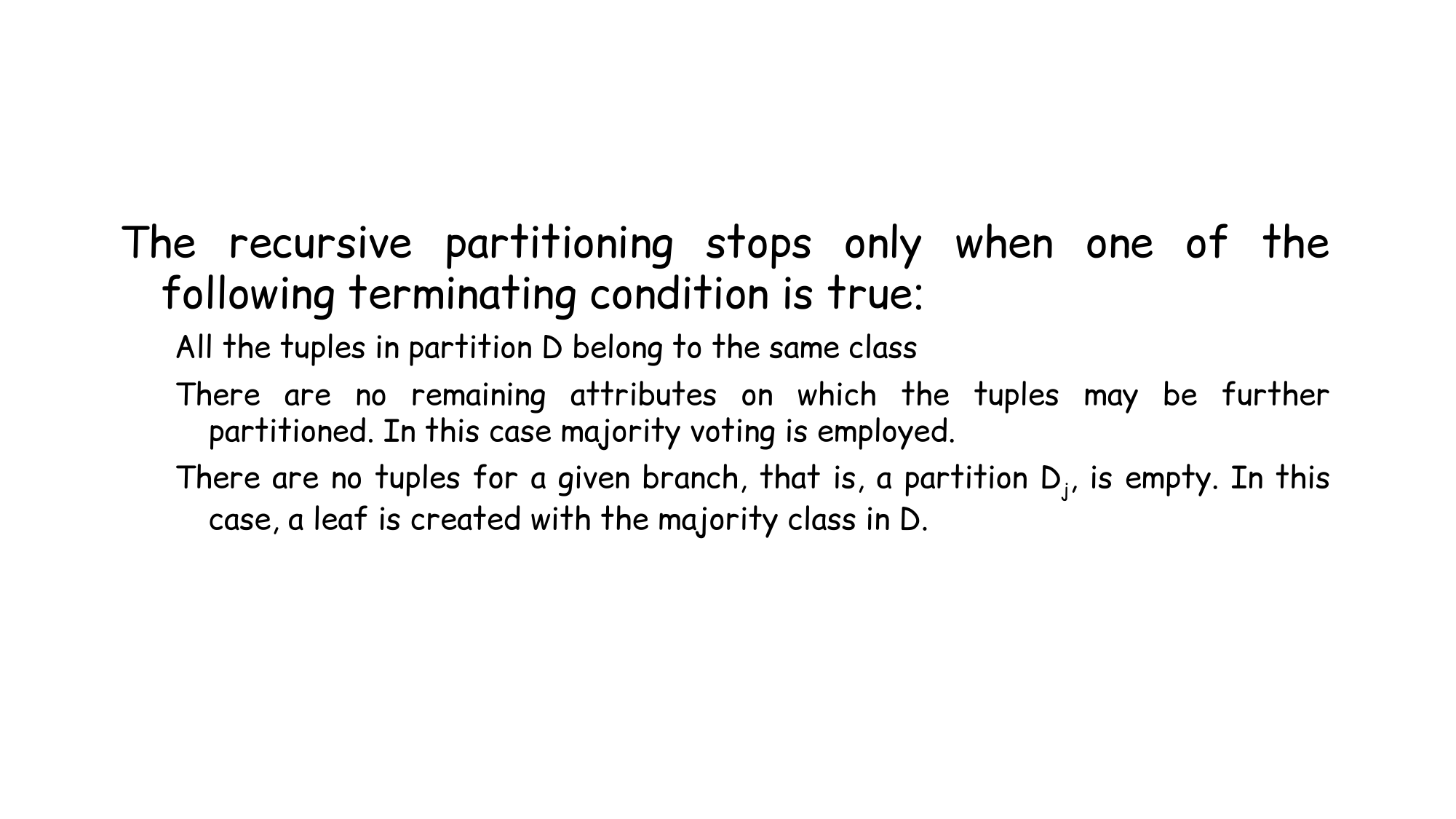

The recursive partitioning stops only when one of the following terminating condition is true:
All the tuples in partition D belong to the same class
There are no remaining attributes on which the tuples may be further partitioned. In this case majority voting is employed.
There are no tuples for a given branch, that is, a partition Dj, is empty. In this case, a leaf is created with the majority class in D.